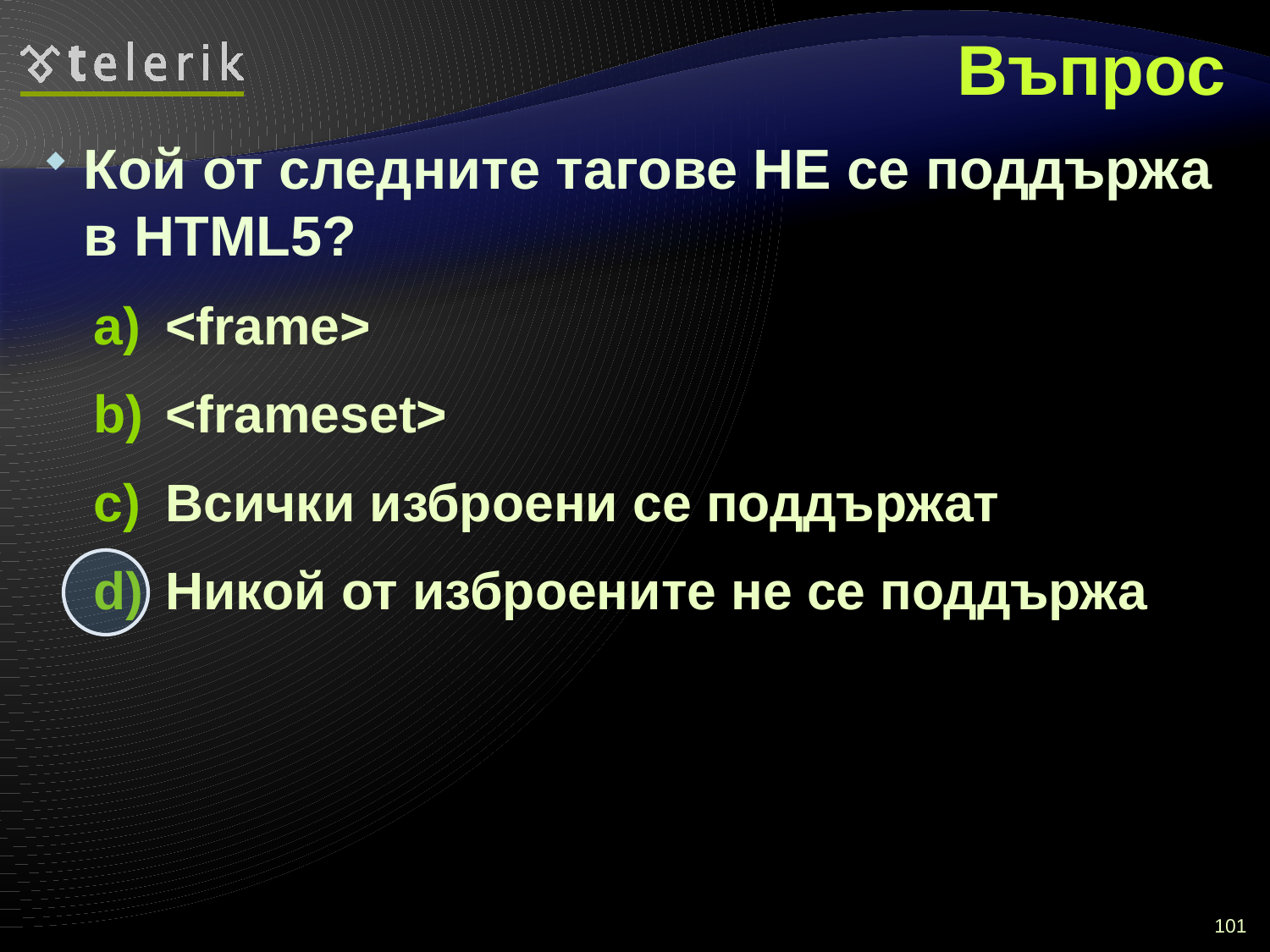

# Въпрос
Кой от следните тагове НЕ се поддържа в HTML5?
<frame>
<frameset>
Всички изброени се поддържат
Никой от изброените не се поддържа

101